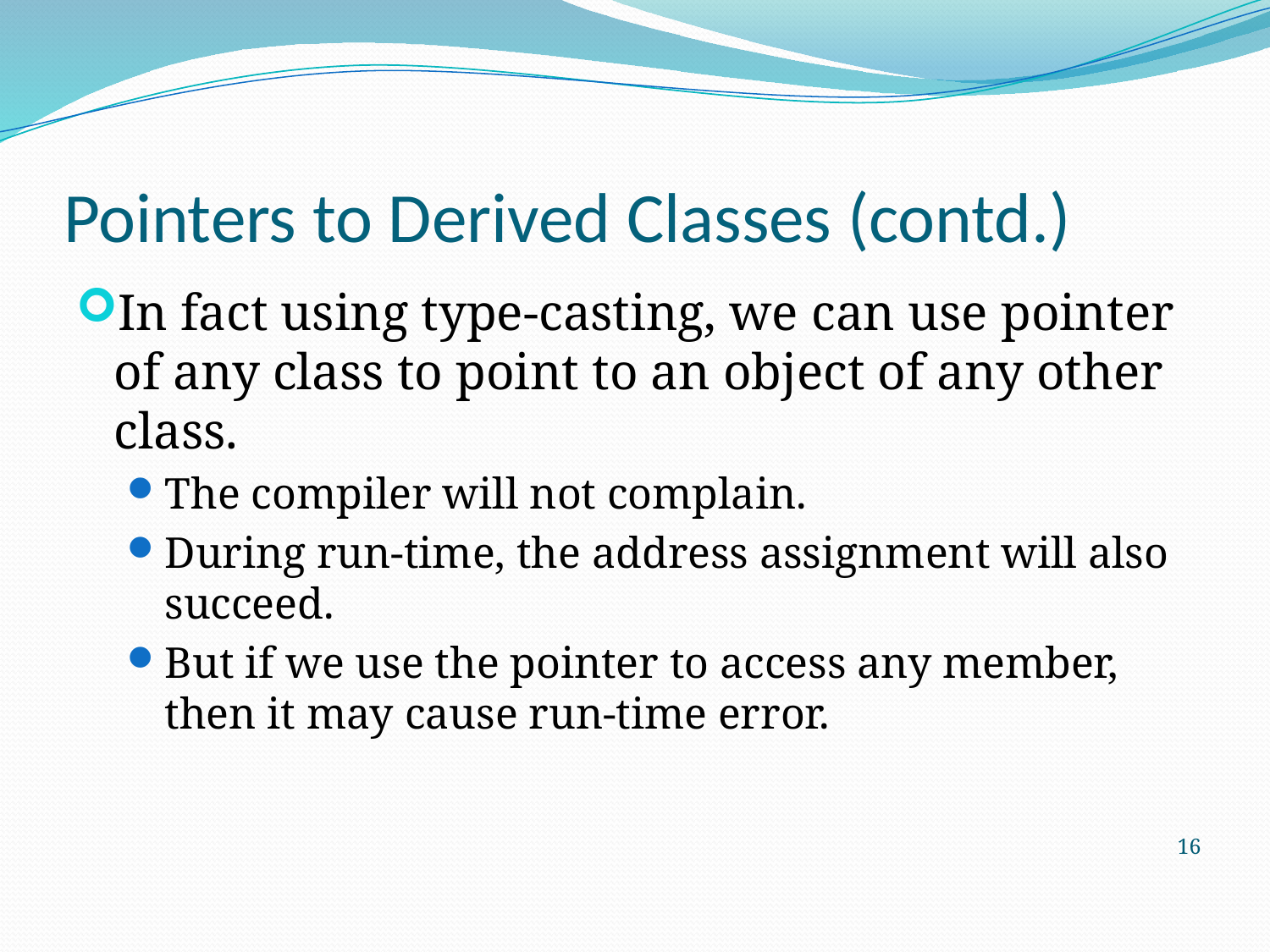

# Pointers to Derived Classes (contd.)
In fact using type-casting, we can use pointer of any class to point to an object of any other class.
The compiler will not complain.
During run-time, the address assignment will also succeed.
But if we use the pointer to access any member, then it may cause run-time error.

16